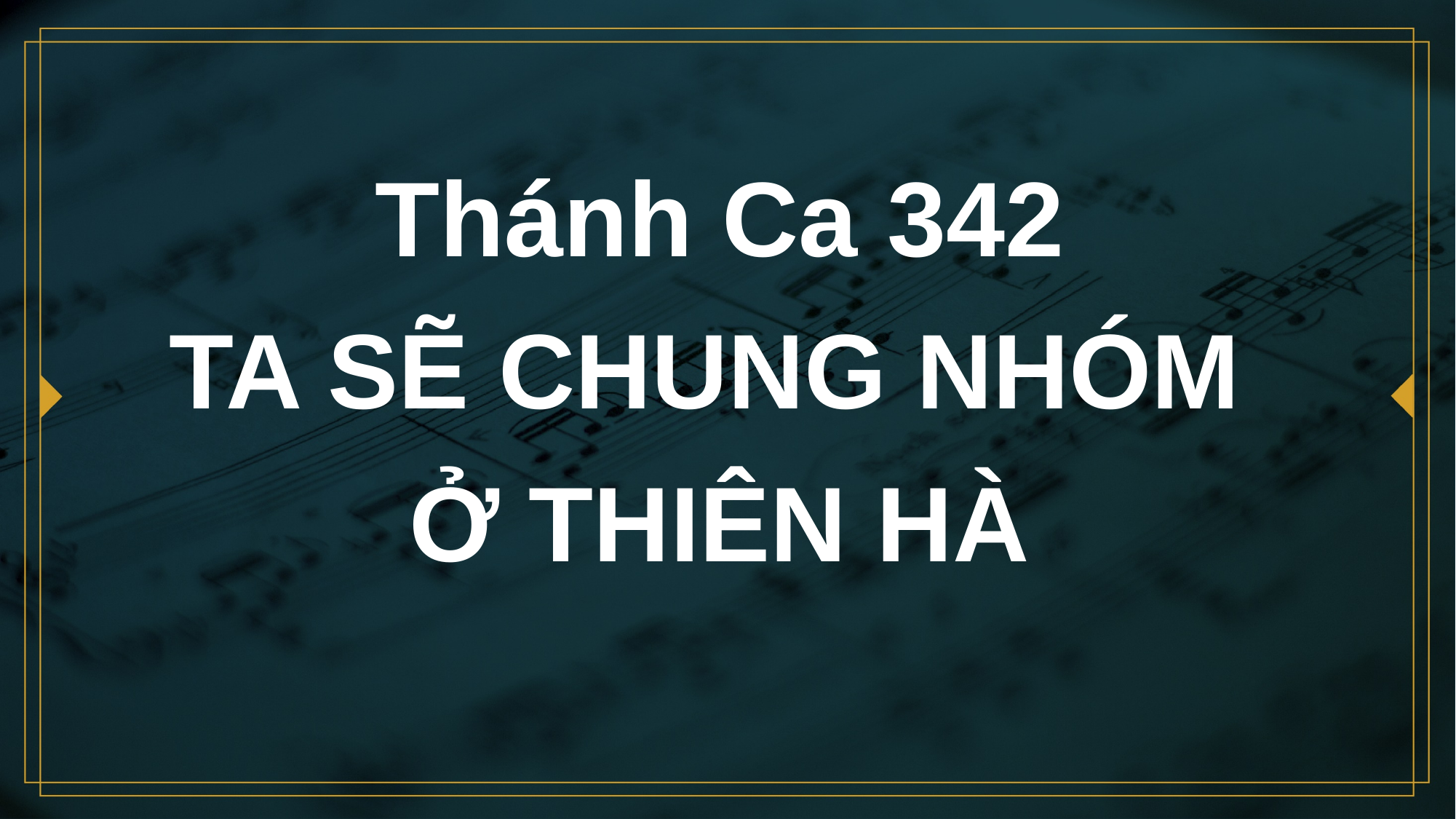

# Thánh Ca 342 TA SẼ CHUNG NHÓM Ở THIÊN HÀ